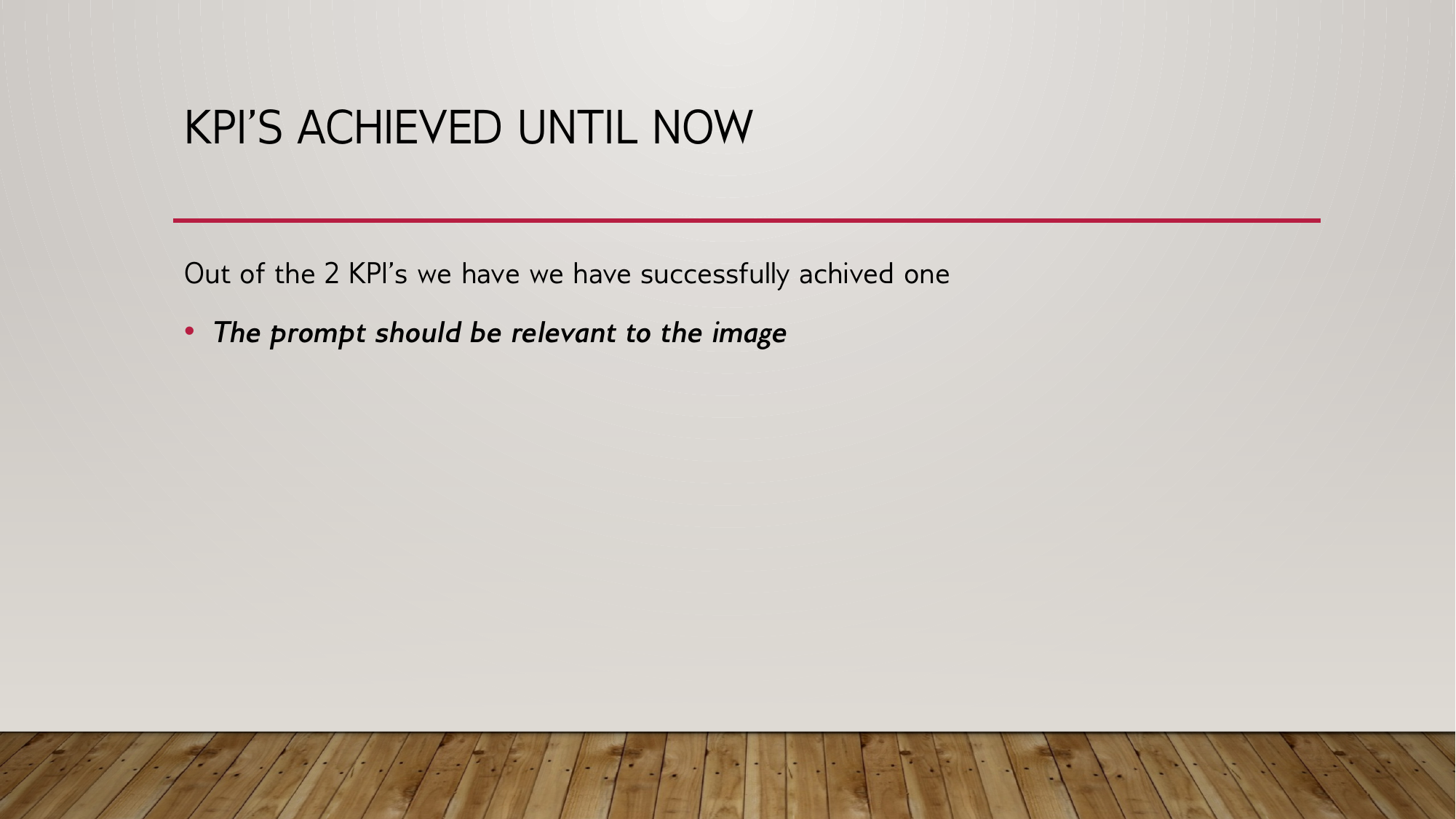

# KPI’s Achieved until Now
Out of the 2 KPI’s we have we have successfully achived one
The prompt should be relevant to the image